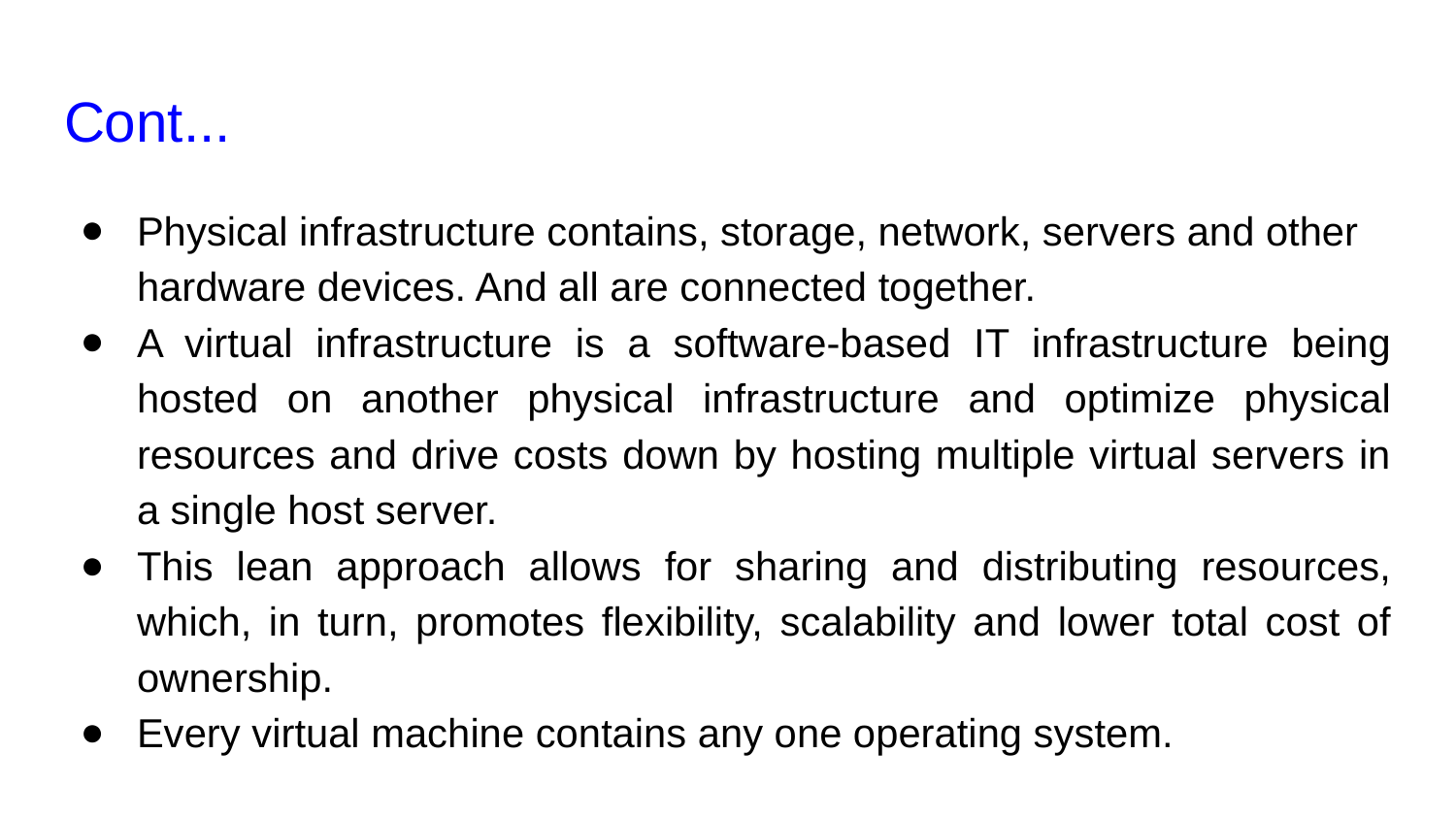

# Cont...
Physical infrastructure contains, storage, network, servers and other hardware devices. And all are connected together.
A virtual infrastructure is a software-based IT infrastructure being hosted on another physical infrastructure and optimize physical resources and drive costs down by hosting multiple virtual servers in a single host server.
This lean approach allows for sharing and distributing resources, which, in turn, promotes flexibility, scalability and lower total cost of ownership.
Every virtual machine contains any one operating system.